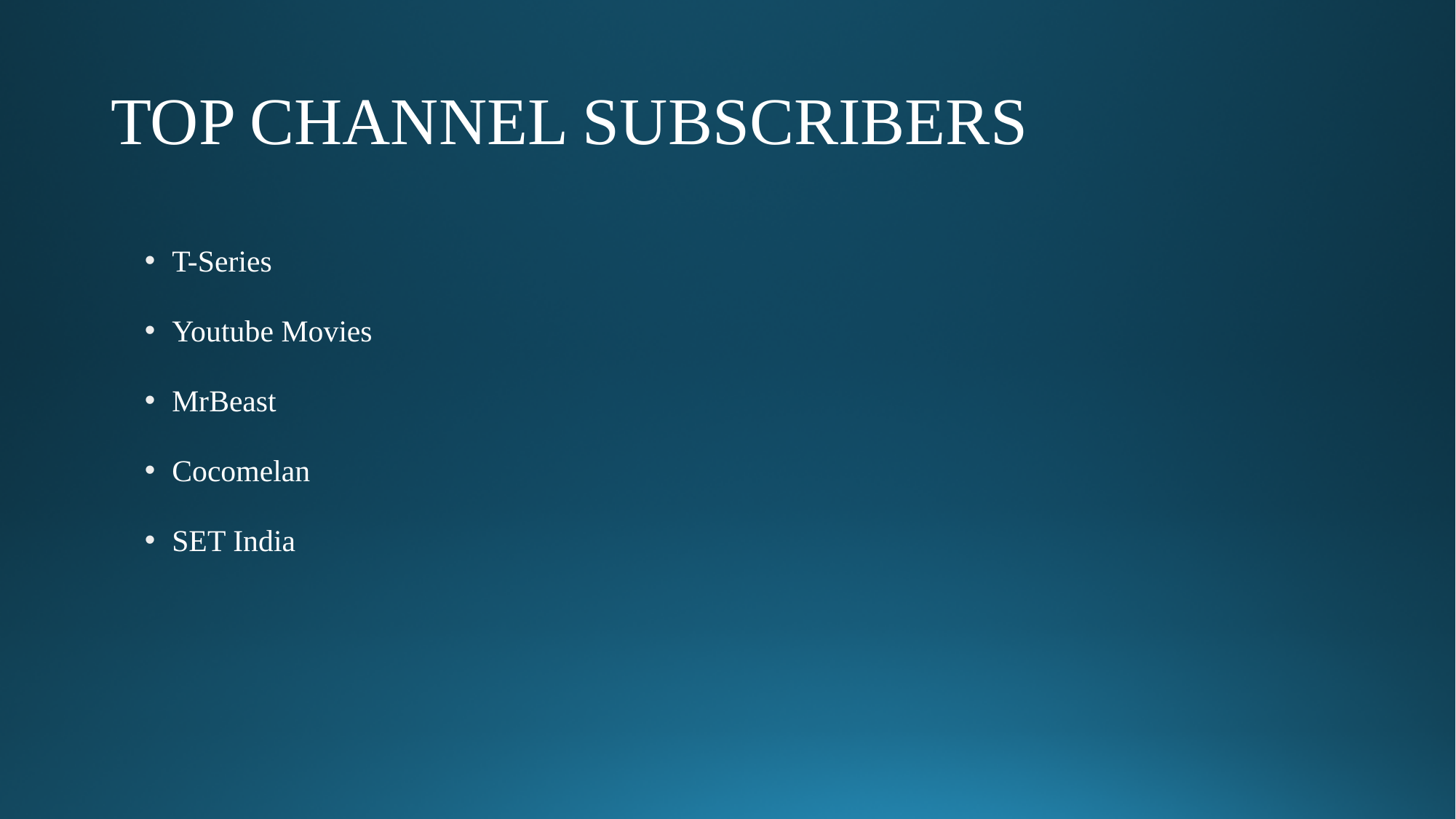

# TOP CHANNEL SUBSCRIBERS
T-Series
Youtube Movies
MrBeast
Cocomelan
SET India